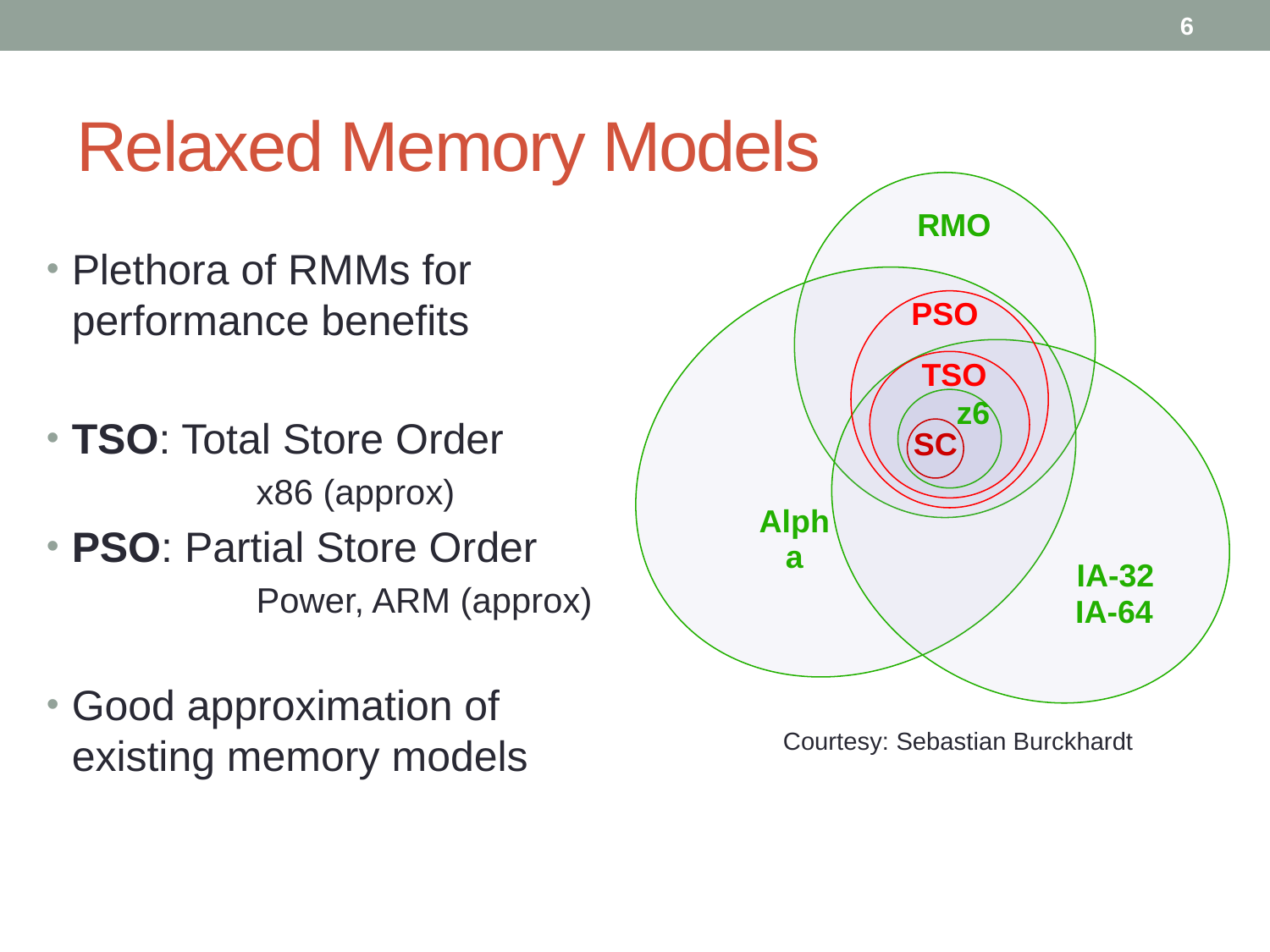

6
# Relaxed Memory Models

RMO

PSO

TSO

z6

SC
Alpha
IA-32
IA-64
Plethora of RMMs for performance benefits

TSO: Total Store Order
		  x86 (approx)
PSO: Partial Store Order
		  Power, ARM (approx)

Good approximation of existing memory models
Courtesy: Sebastian Burckhardt